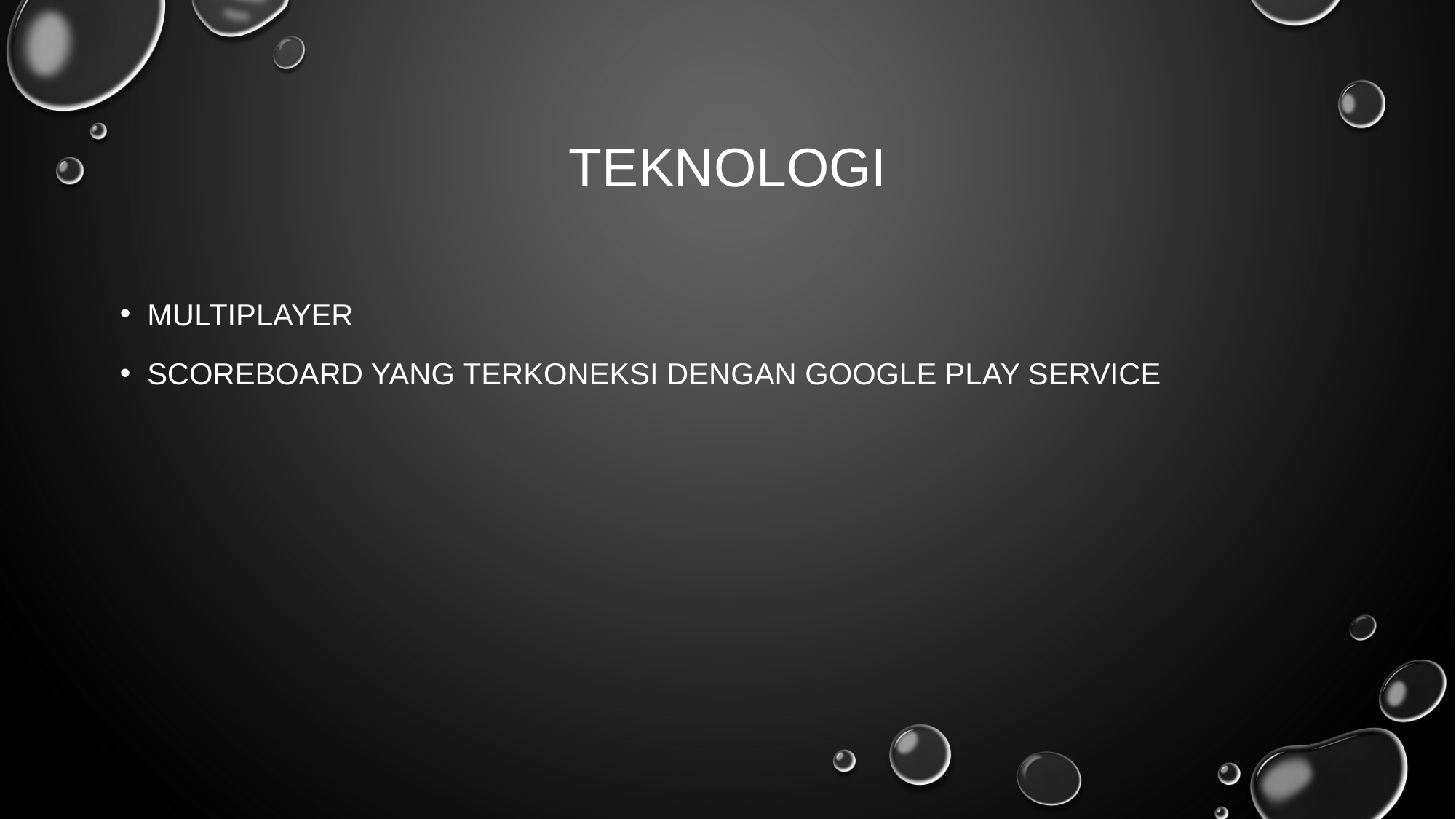

# Teknologi
Multiplayer
Scoreboard yang terkoneksi dengan google play service